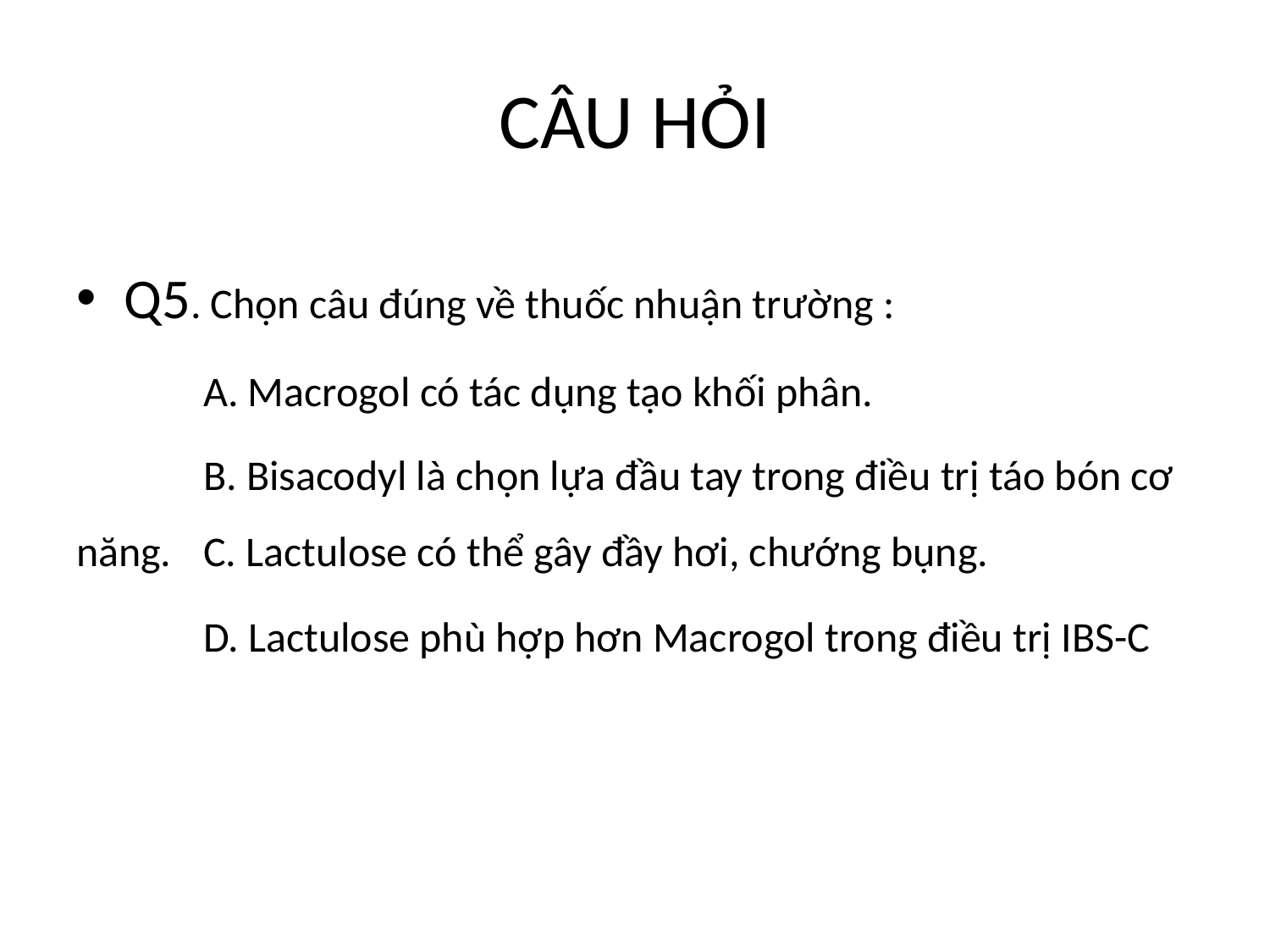

# CÂU HỎI
Q5. Chọn câu đúng về thuốc nhuận trường :
	A. Macrogol có tác dụng tạo khối phân.
	B. Bisacodyl là chọn lựa đầu tay trong điều trị táo bón cơ năng.	C. Lactulose có thể gây đầy hơi, chướng bụng.
	D. Lactulose phù hợp hơn Macrogol trong điều trị IBS-C